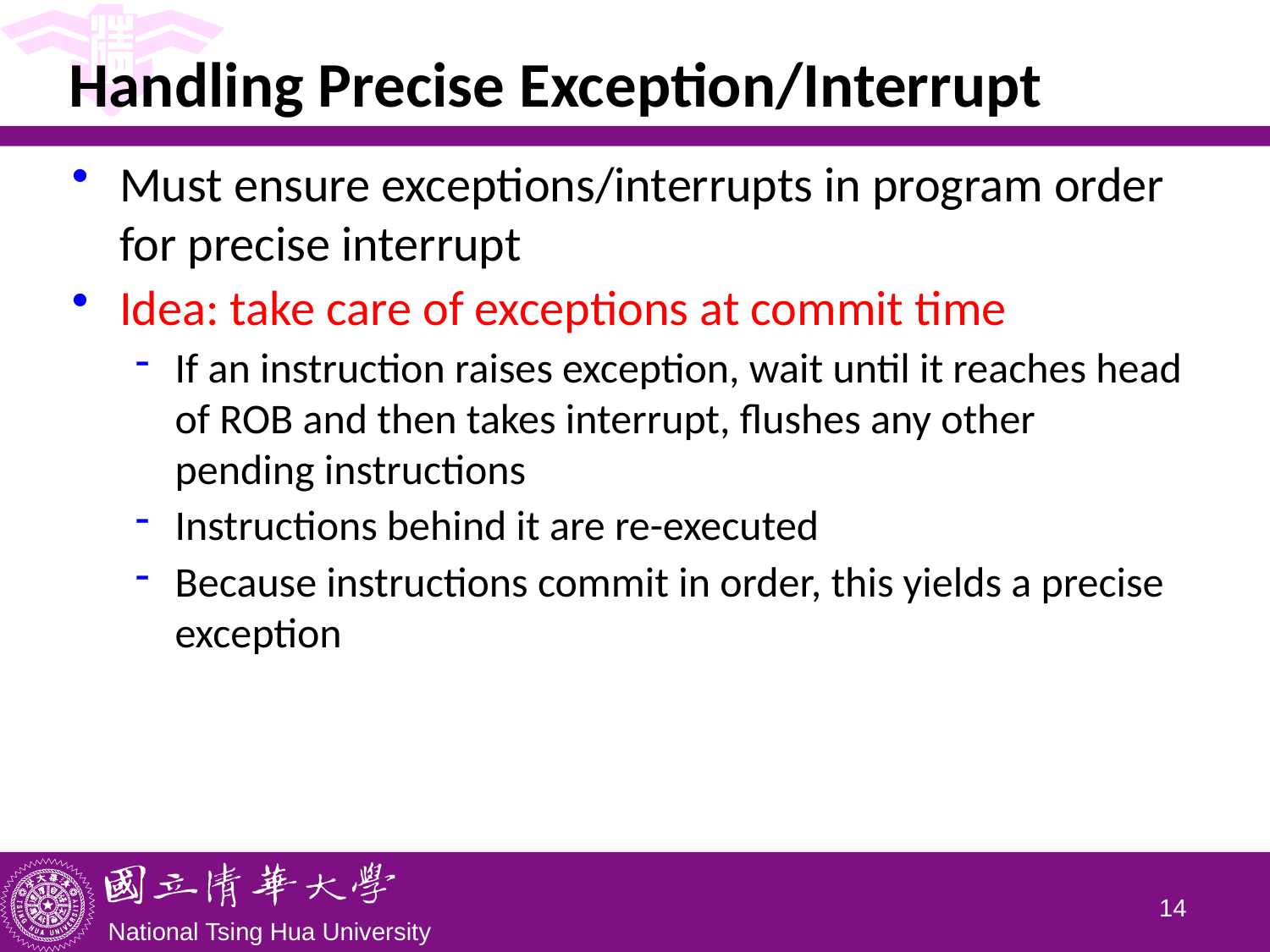

# Handling Precise Exception/Interrupt
Must ensure exceptions/interrupts in program order for precise interrupt
Idea: take care of exceptions at commit time
If an instruction raises exception, wait until it reaches head of ROB and then takes interrupt, flushes any other pending instructions
Instructions behind it are re-executed
Because instructions commit in order, this yields a precise exception

14